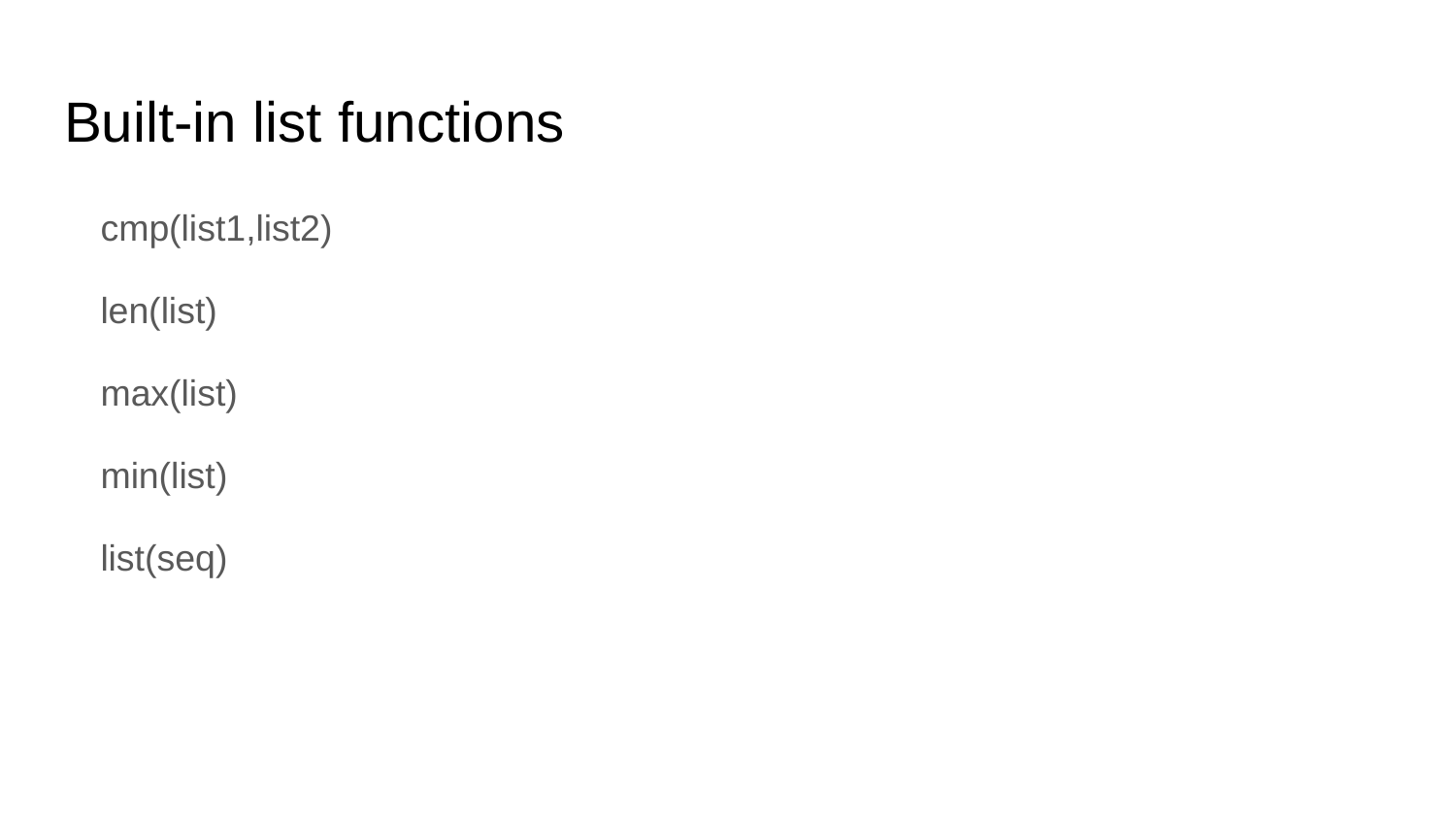

# Built-in list functions
cmp(list1,list2)
len(list)
max(list)
min(list)
list(seq)